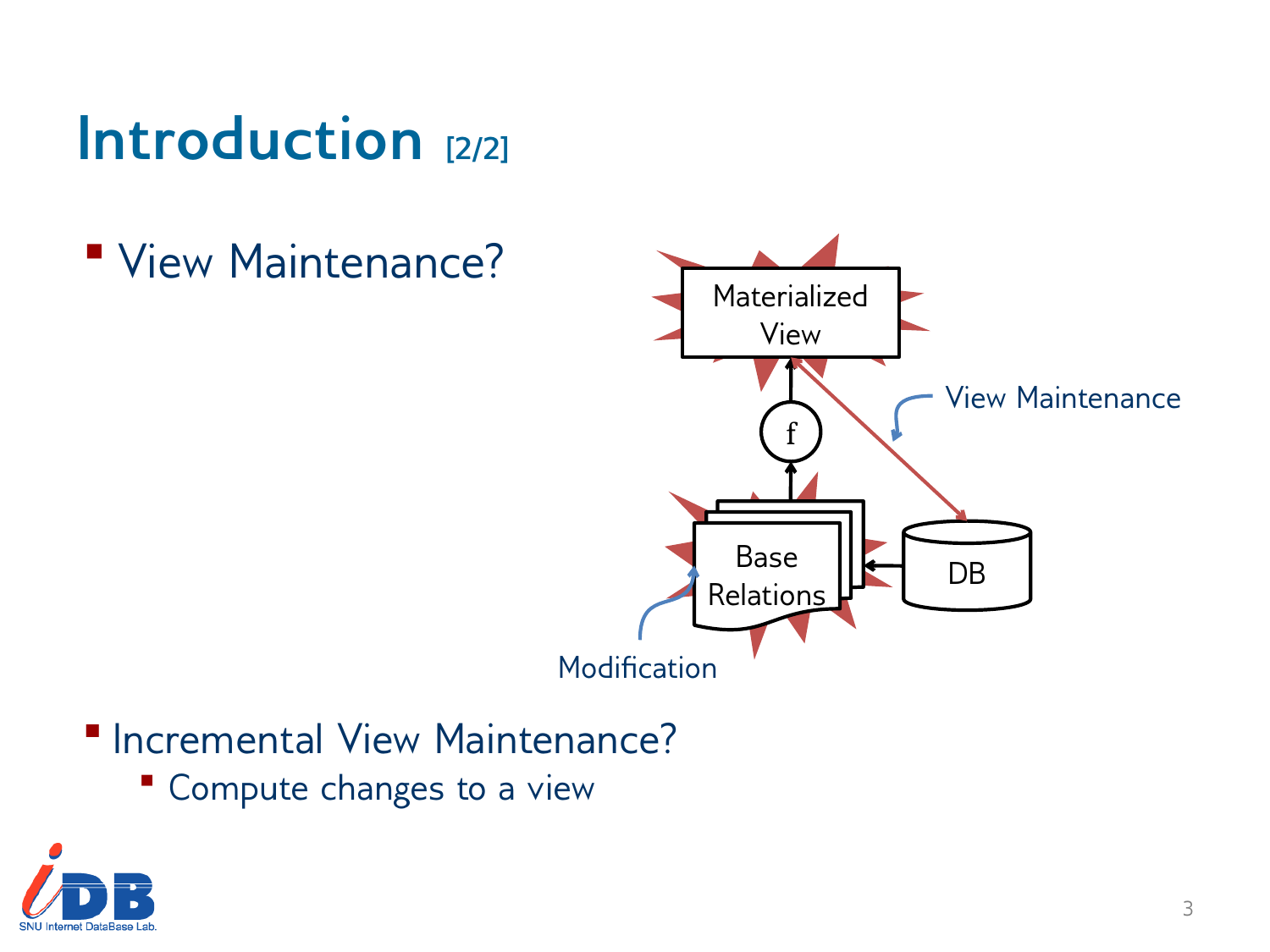

# Introduction [2/2]
View Maintenance?

Materialized
View
f

Base
Relations
DB
Modification
View Maintenance
Incremental View Maintenance?
Compute changes to a view
3